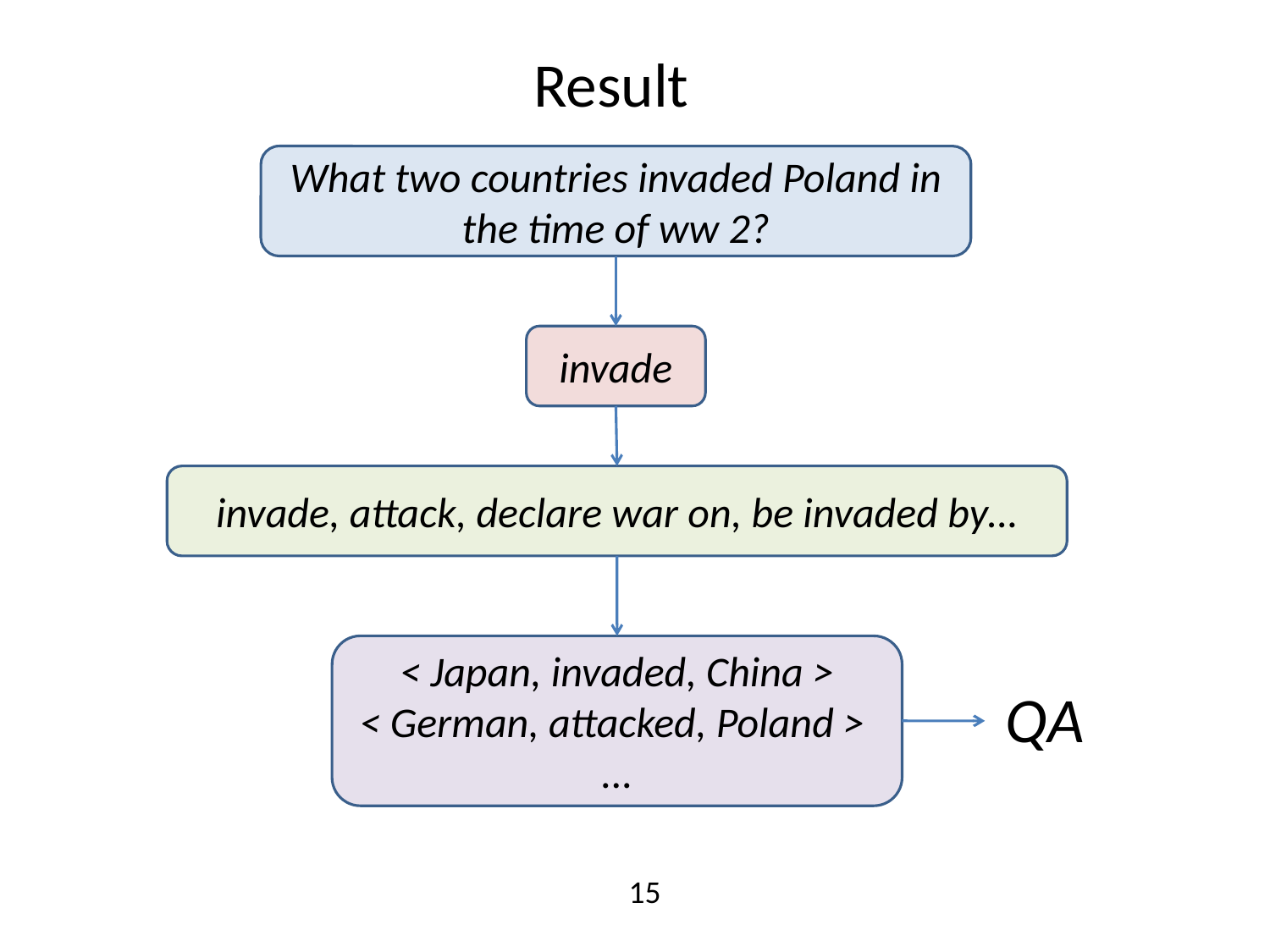

# Result
What two countries invaded Poland in the time of ww 2?
invade
invade, attack, declare war on, be invaded by…
< Japan, invaded, China >
< German, attacked, Poland >
...
QA
15